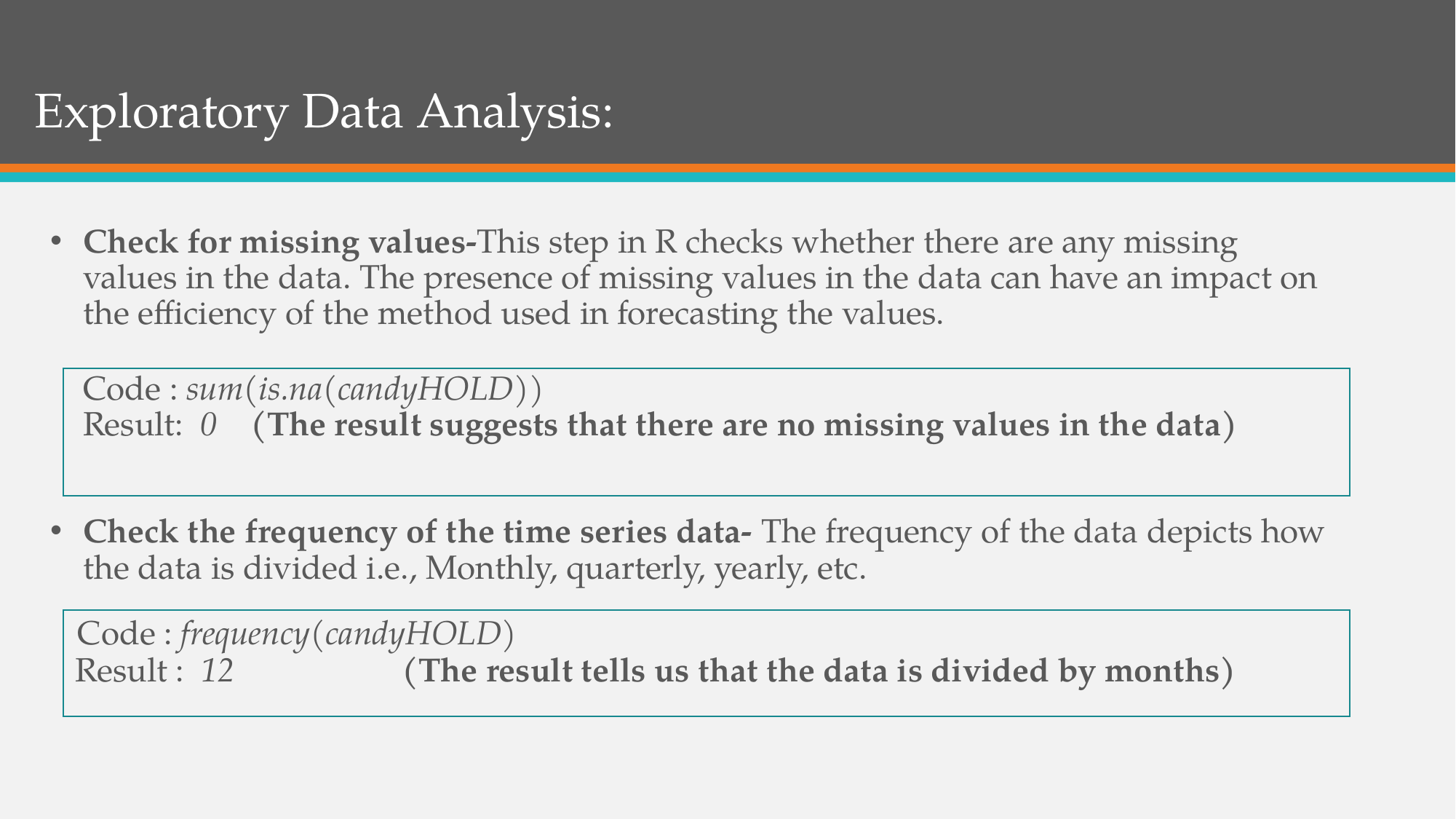

# Exploratory Data Analysis:
Check for missing values-This step in R checks whether there are any missing values in the data. The presence of missing values in the data can have an impact on the efficiency of the method used in forecasting the values.
Code : sum(is.na(candyHOLD))
Result:  0    (The result suggests that there are no missing values in the data)
Check the frequency of the time series data- The frequency of the data depicts how the data is divided i.e., Monthly, quarterly, yearly, etc.
   Code : frequency(candyHOLD)
   Result :  12                    (The result tells us that the data is divided by months)